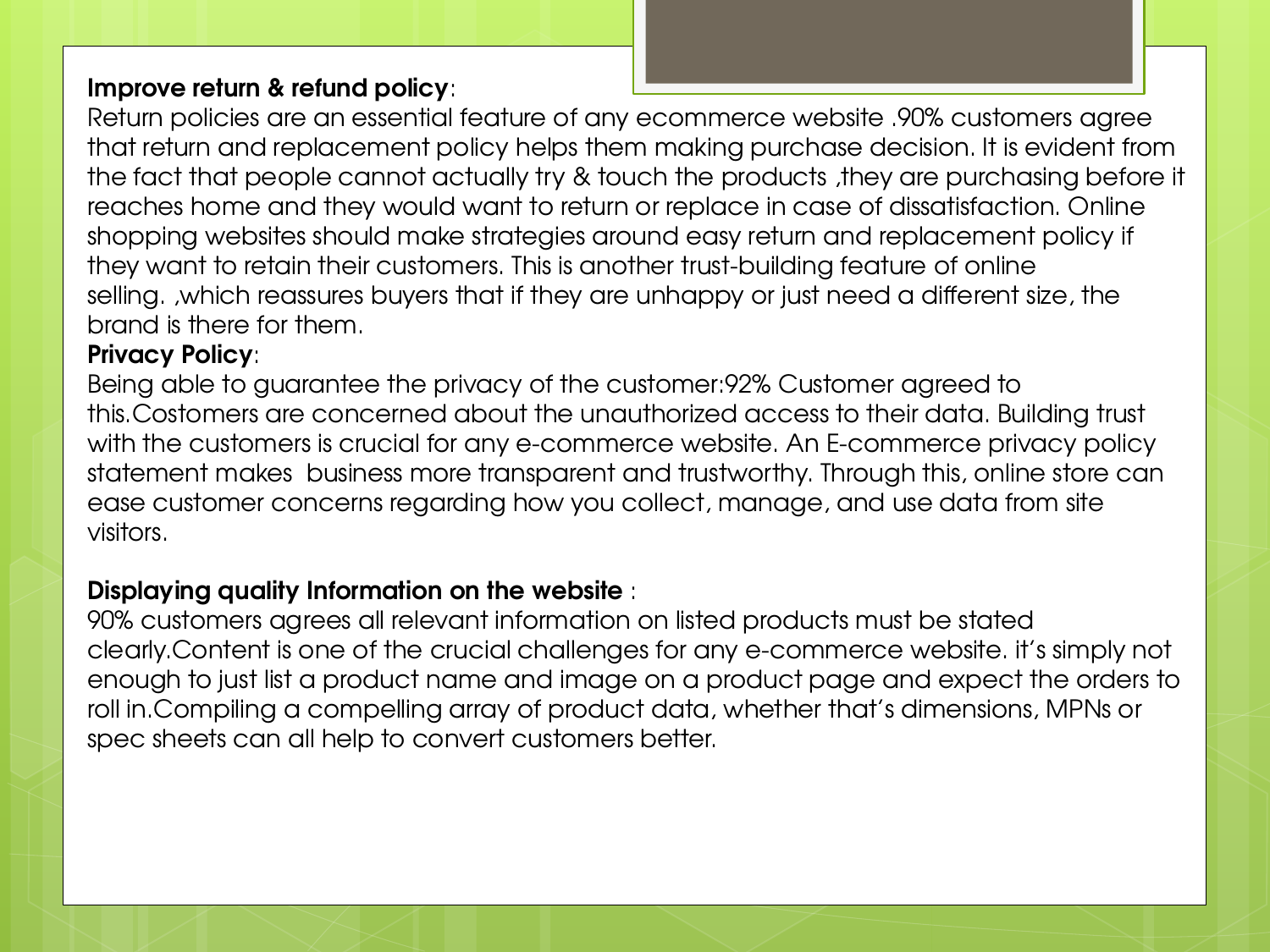

Improve return & refund policy:
Return policies are an essential feature of any ecommerce website .90% customers agree that return and replacement policy helps them making purchase decision. It is evident from the fact that people cannot actually try & touch the products ,they are purchasing before it reaches home and they would want to return or replace in case of dissatisfaction. Online shopping websites should make strategies around easy return and replacement policy if they want to retain their customers. This is another trust-building feature of online selling. ,which reassures buyers that if they are unhappy or just need a different size, the brand is there for them.
Privacy Policy:
Being able to guarantee the privacy of the customer:92% Customer agreed to this.Costomers are concerned about the unauthorized access to their data. Building trust with the customers is crucial for any e-commerce website. An E-commerce privacy policy statement makes  business more transparent and trustworthy. Through this, online store can ease customer concerns regarding how you collect, manage, and use data from site visitors.

Displaying quality Information on the website :
90% customers agrees all relevant information on listed products must be stated clearly.Content is one of the crucial challenges for any e-commerce website. it’s simply not enough to just list a product name and image on a product page and expect the orders to roll in.Compiling a compelling array of product data, whether that’s dimensions, MPNs or spec sheets can all help to convert customers better.